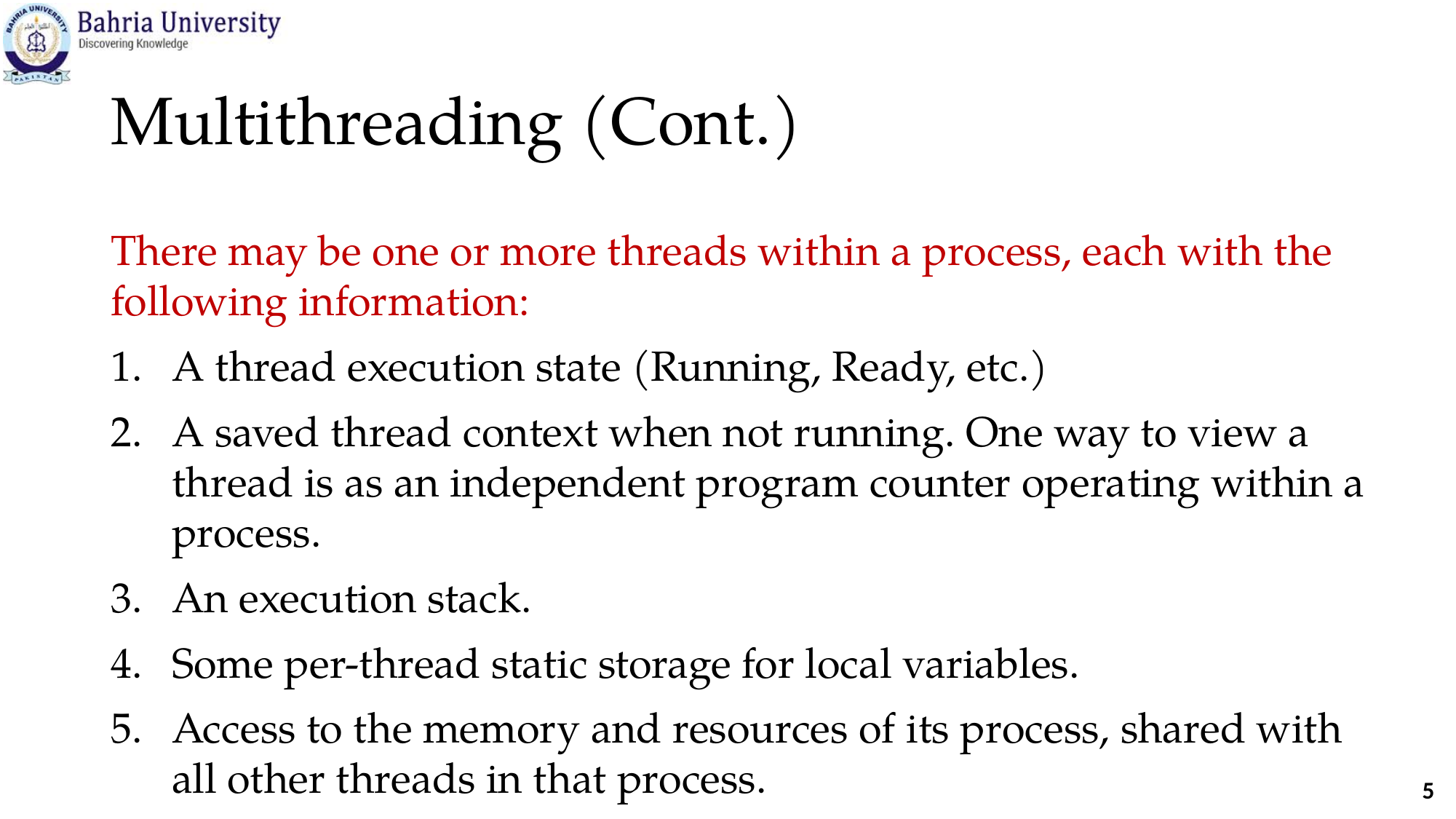

# Multithreading (Cont.)
There may be one or more threads within a process, each with the following information:
A thread execution state (Running, Ready, etc.)
A saved thread context when not running. One way to view a thread is as an independent program counter operating within a process.
An execution stack.
Some per-thread static storage for local variables.
Access to the memory and resources of its process, shared with all other threads in that process.
5